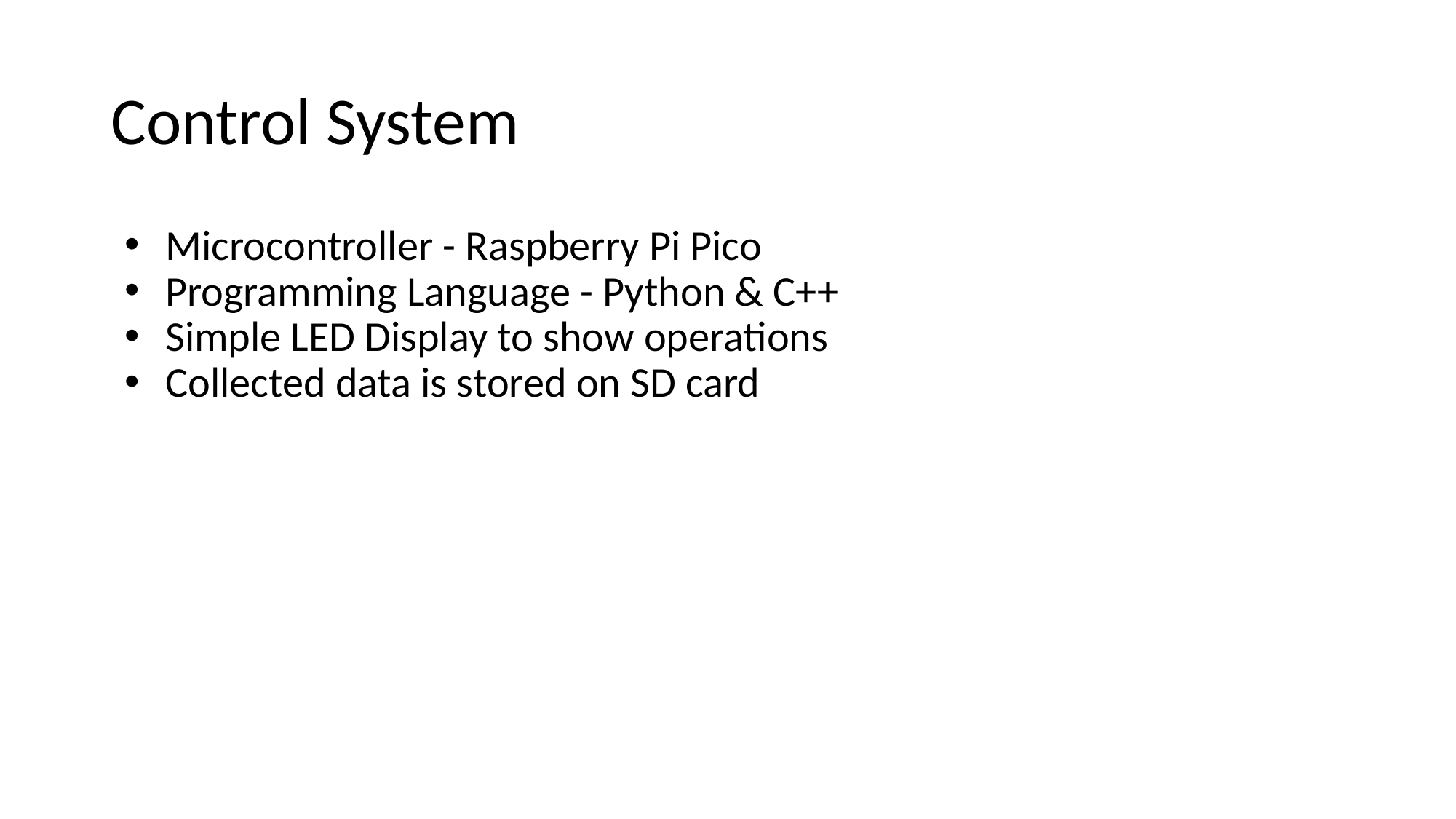

# Control System
Microcontroller - Raspberry Pi Pico
Programming Language - Python & C++
Simple LED Display to show operations
Collected data is stored on SD card